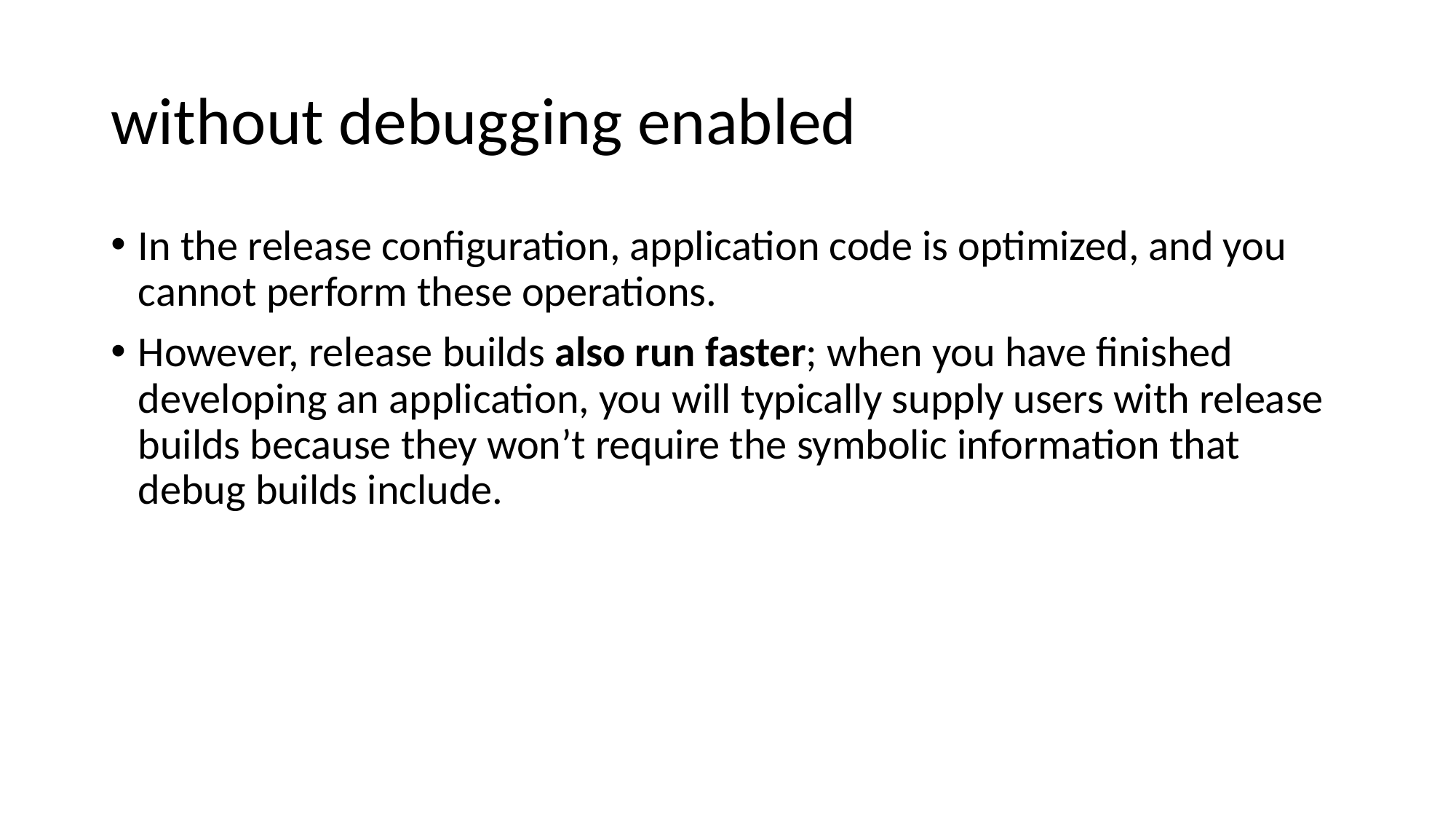

# without debugging enabled
In the release configuration, application code is optimized, and you cannot perform these operations.
However, release builds also run faster; when you have finished developing an application, you will typically supply users with release builds because they won’t require the symbolic information that debug builds include.